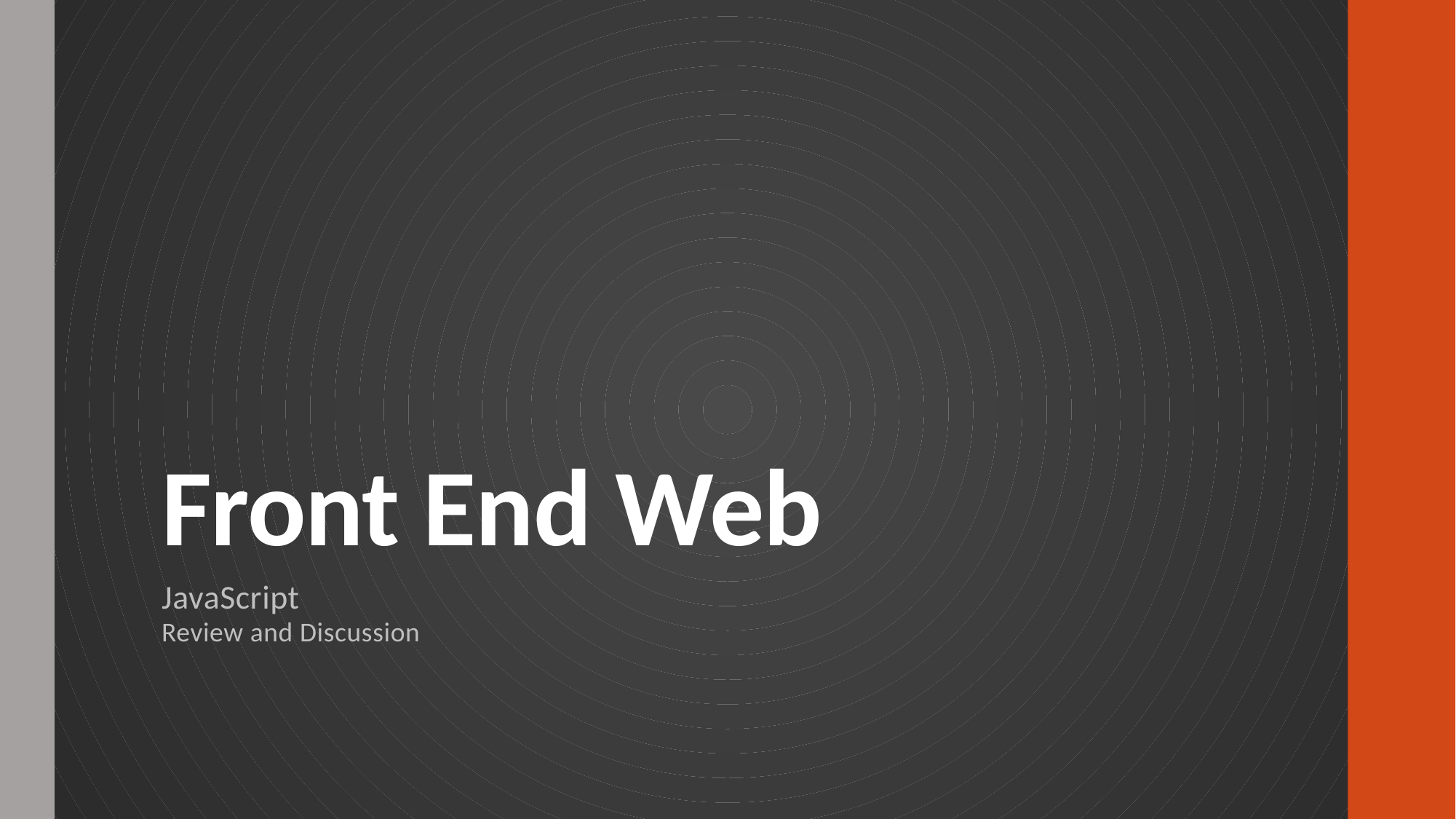

# Front End Web
JavaScript
Review and Discussion